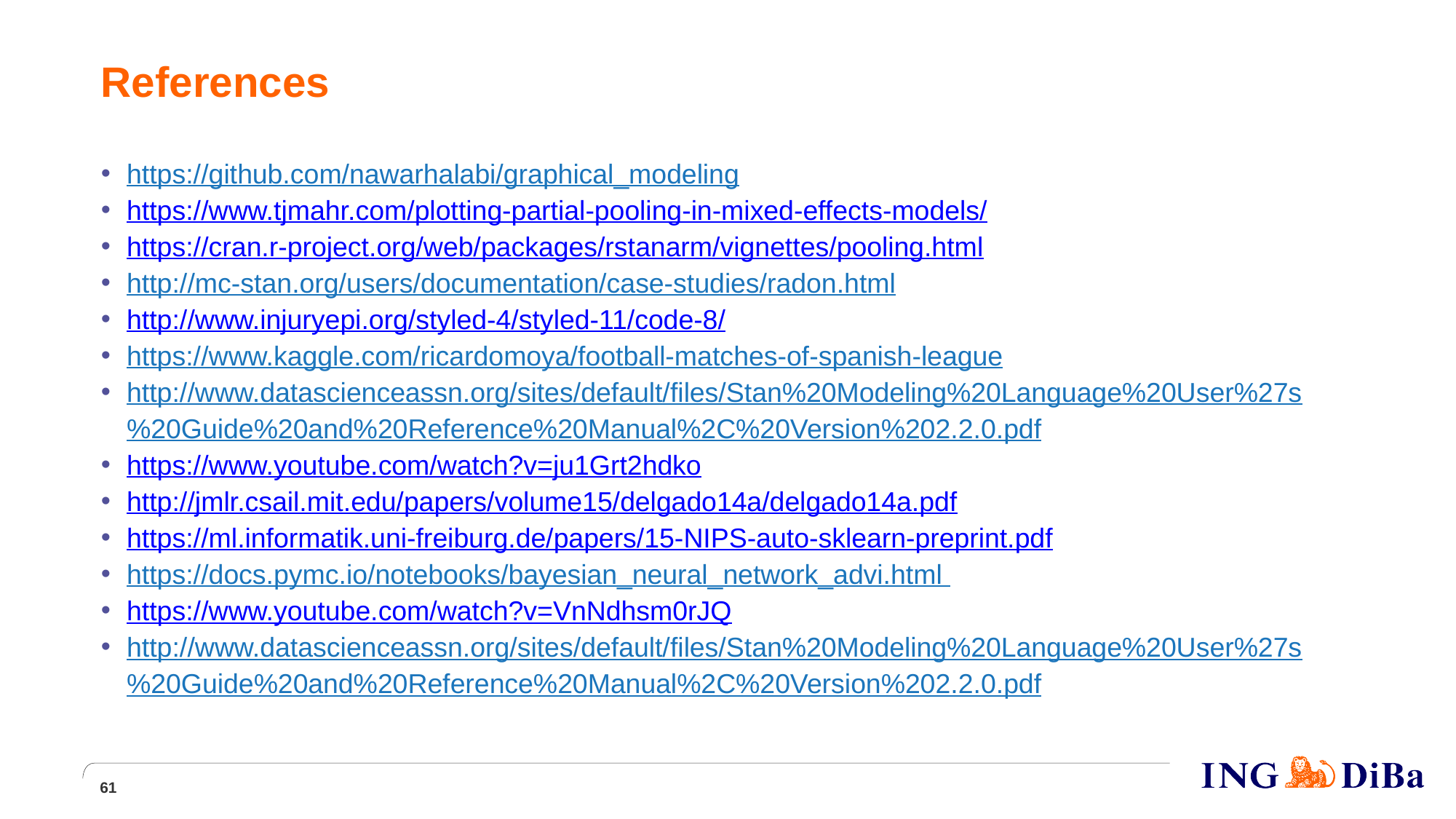

References
https://github.com/nawarhalabi/graphical_modeling
https://www.tjmahr.com/plotting-partial-pooling-in-mixed-effects-models/
https://cran.r-project.org/web/packages/rstanarm/vignettes/pooling.html
http://mc-stan.org/users/documentation/case-studies/radon.html
http://www.injuryepi.org/styled-4/styled-11/code-8/
https://www.kaggle.com/ricardomoya/football-matches-of-spanish-league
http://www.datascienceassn.org/sites/default/files/Stan%20Modeling%20Language%20User%27s%20Guide%20and%20Reference%20Manual%2C%20Version%202.2.0.pdf
https://www.youtube.com/watch?v=ju1Grt2hdko
http://jmlr.csail.mit.edu/papers/volume15/delgado14a/delgado14a.pdf
https://ml.informatik.uni-freiburg.de/papers/15-NIPS-auto-sklearn-preprint.pdf
https://docs.pymc.io/notebooks/bayesian_neural_network_advi.html
https://www.youtube.com/watch?v=VnNdhsm0rJQ
http://www.datascienceassn.org/sites/default/files/Stan%20Modeling%20Language%20User%27s%20Guide%20and%20Reference%20Manual%2C%20Version%202.2.0.pdf
61